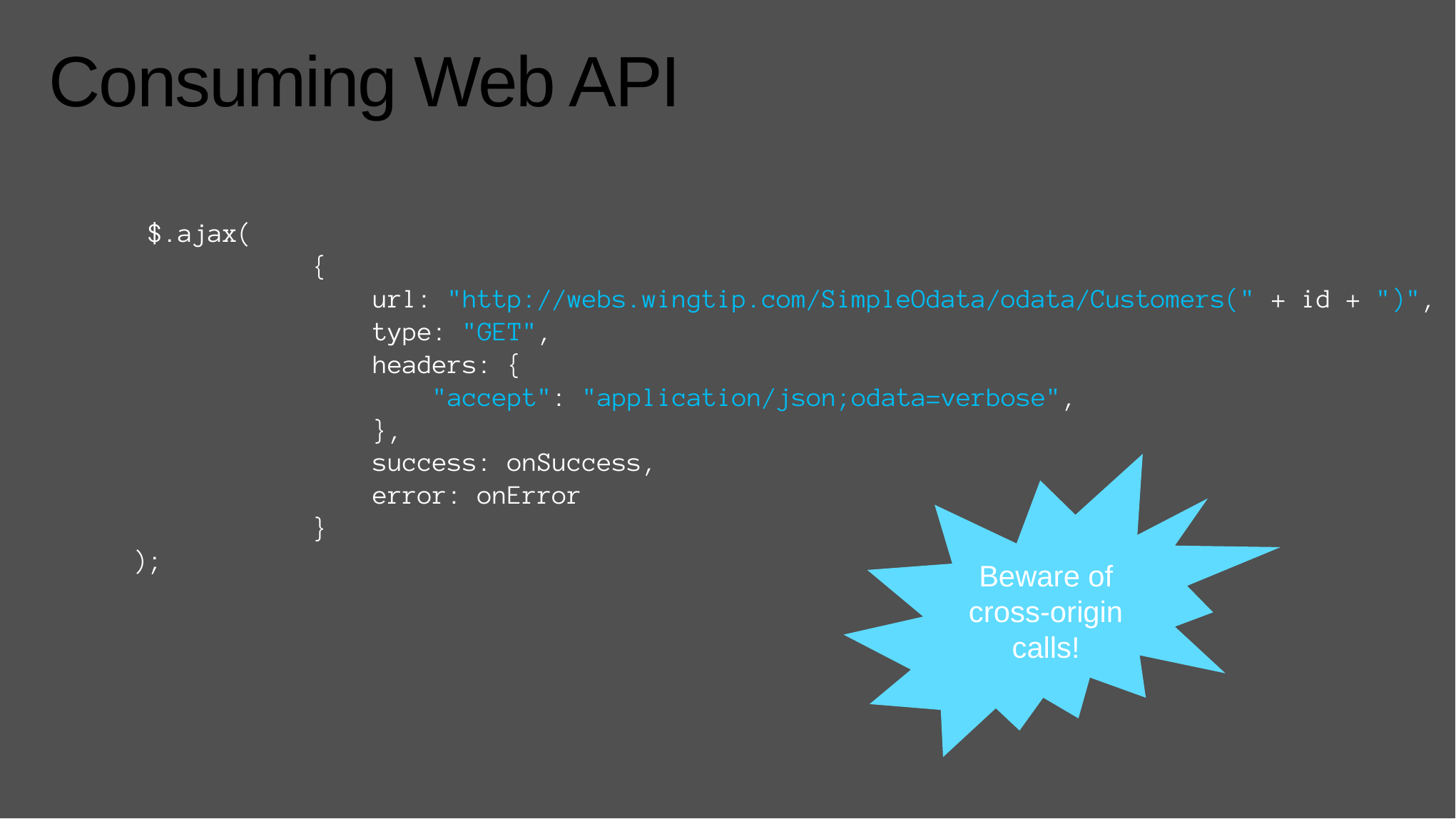

# Consuming Web API
 $.ajax(
            {
                url: "http://webs.wingtip.com/SimpleOdata/odata/Customers(" + id + ")",
                type: "GET",
                headers: {
                    "accept": "application/json;odata=verbose",
                },
                success: onSuccess,
                error: onError
            }
);
Beware of cross-origin calls!